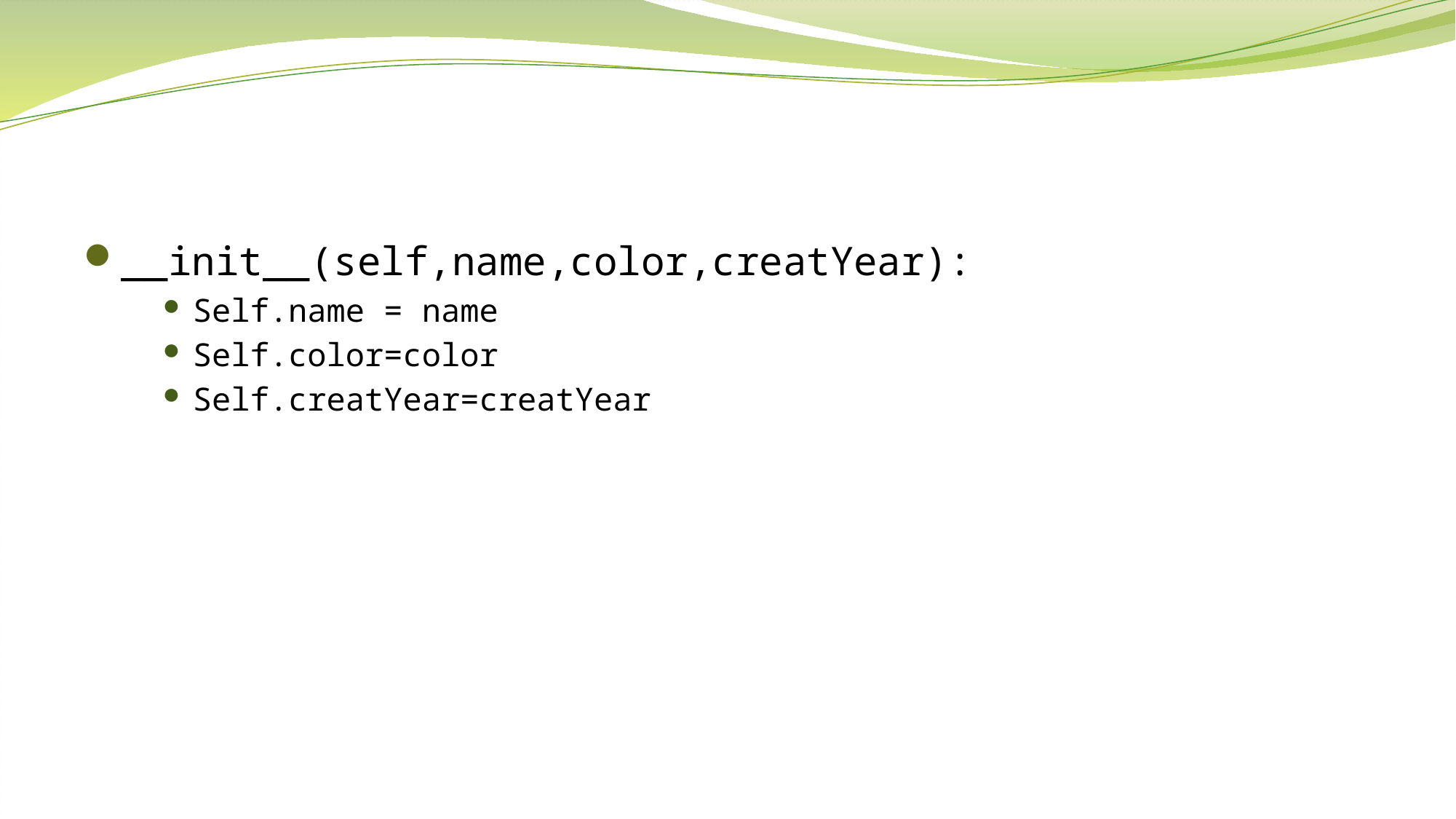

#
__init__(self,name,color,creatYear):
Self.name = name
Self.color=color
Self.creatYear=creatYear